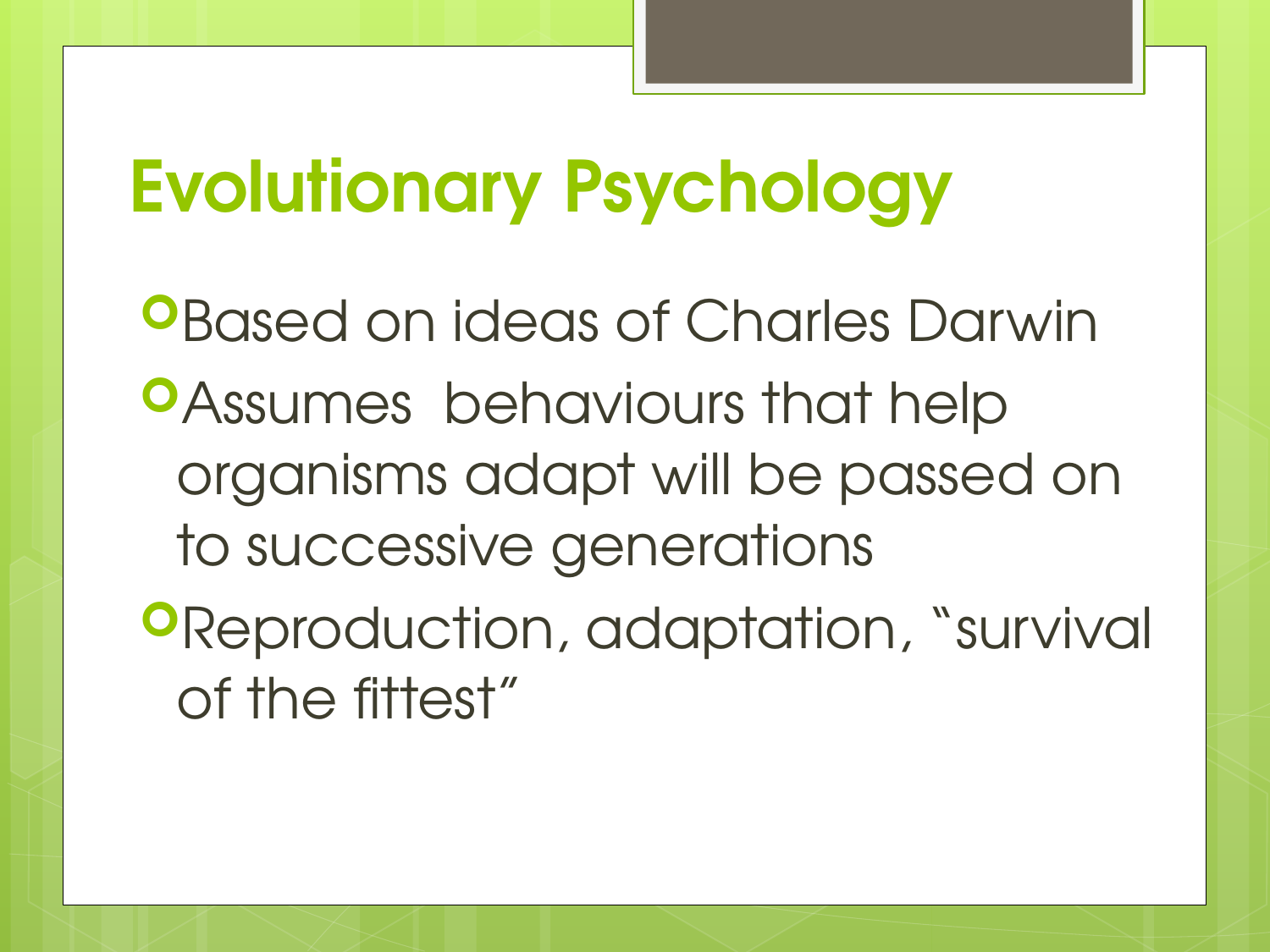

# Evolutionary Psychology
Based on ideas of Charles Darwin
Assumes  behaviours that help organisms adapt will be passed on to successive generations
Reproduction, adaptation, “survival of the fittest”